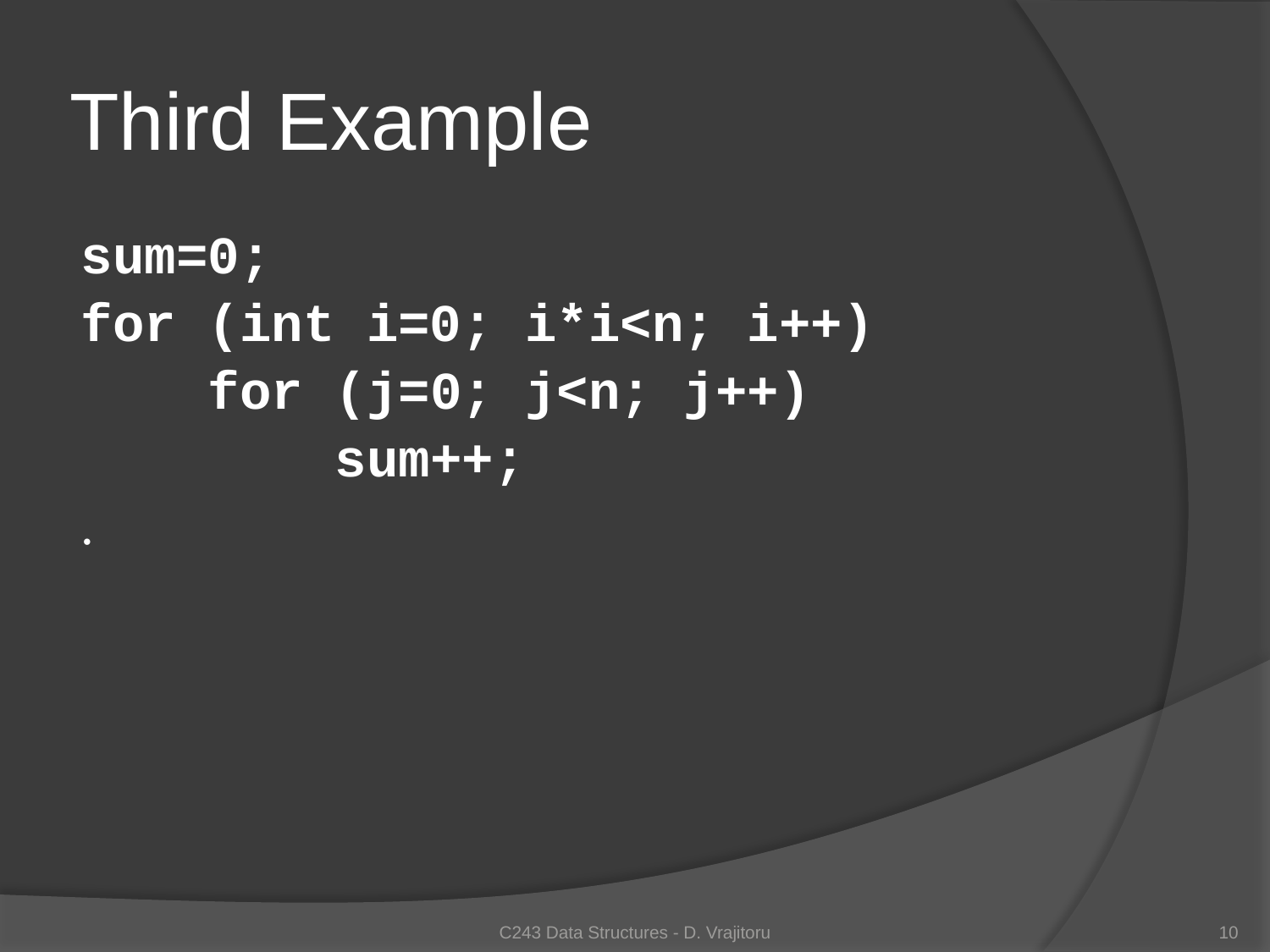

# Third Example
sum=0;
for (int i=0; i*i<n; i++)
    for (j=0; j<n; j++)
        sum++;
.
C243 Data Structures - D. Vrajitoru
10